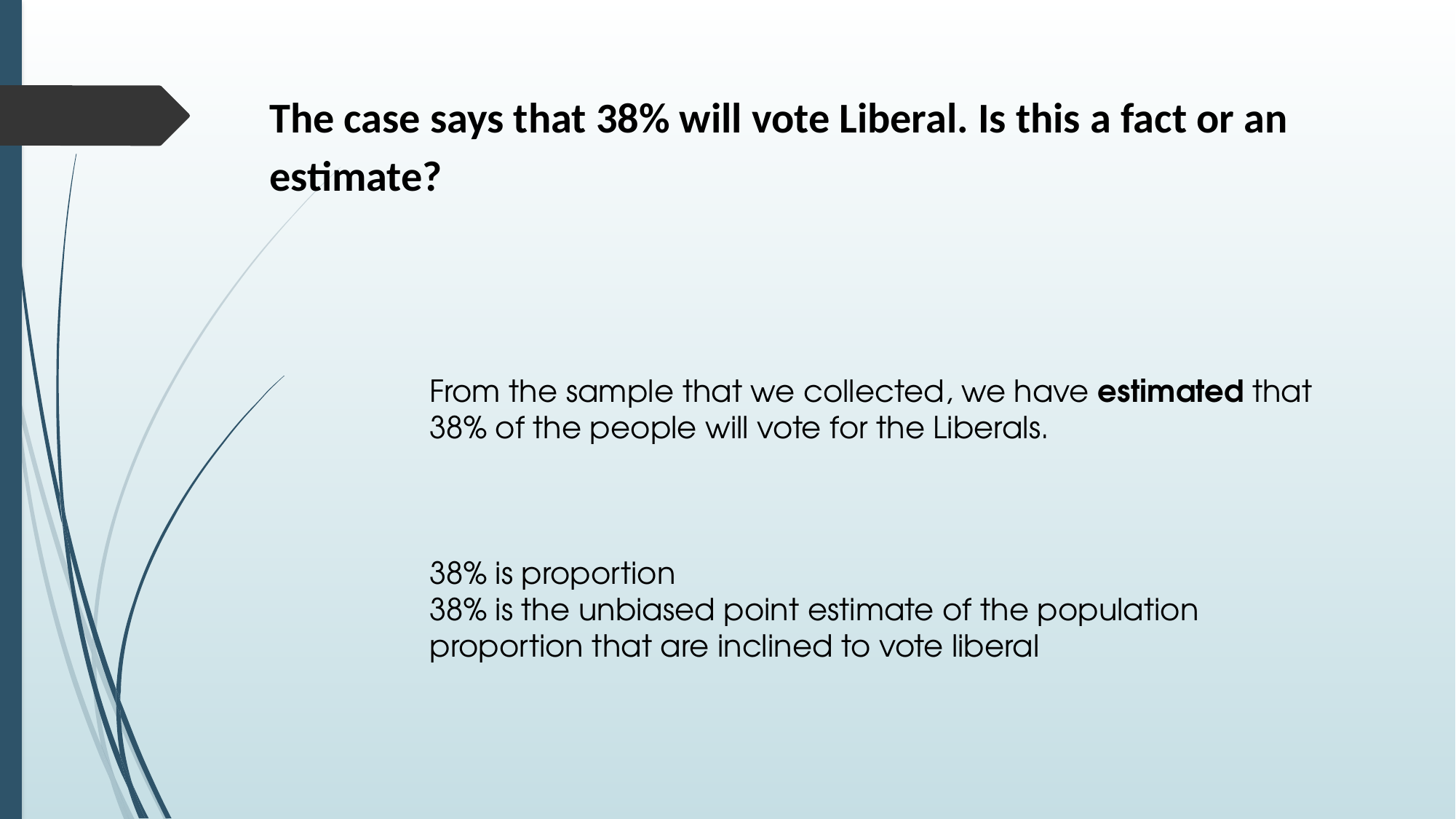

The case says that 38% will vote Liberal. Is this a fact or an estimate?
From the sample that we collected, we have estimated that 38% of the people will vote for the Liberals.

38% is proportion
38% is the unbiased point estimate of the population proportion that are inclined to vote liberal